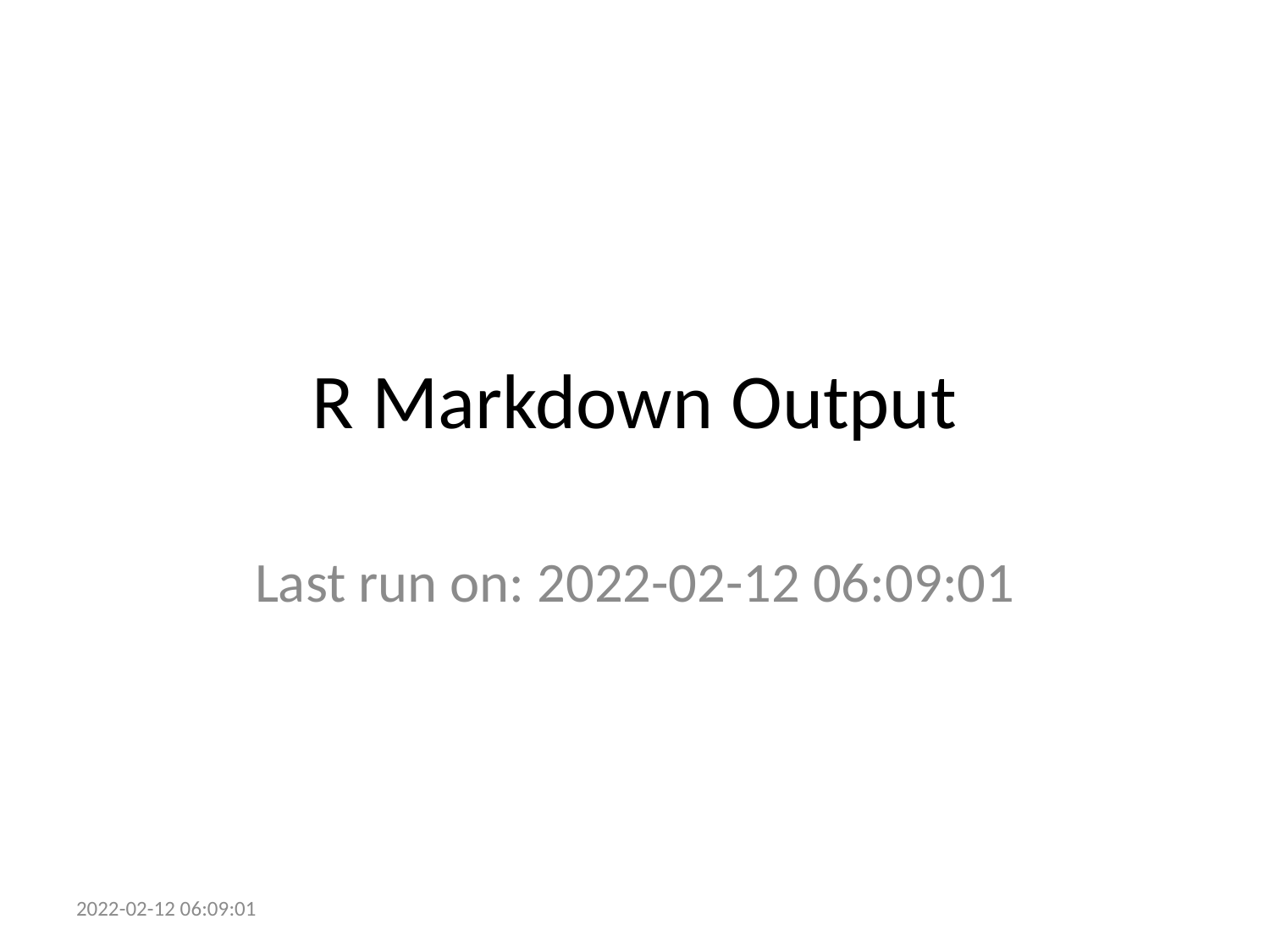

# R Markdown Output
Last run on: 2022-02-12 06:09:01
2022-02-12 06:09:01